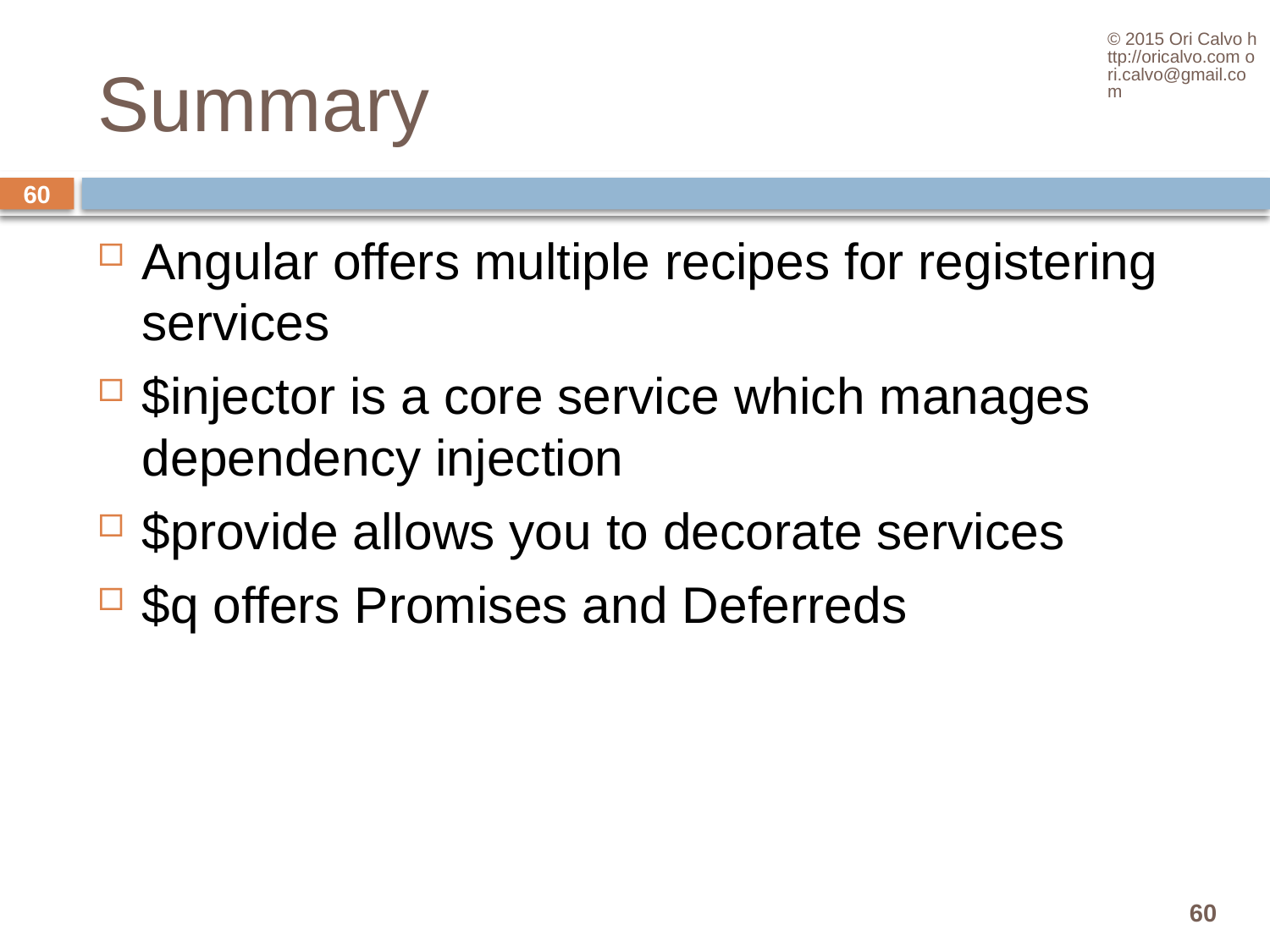

© 2015 Ori Calvo http://oricalvo.com ori.calvo@gmail.com
# Summary
60
Angular offers multiple recipes for registering services
$injector is a core service which manages dependency injection
$provide allows you to decorate services
$q offers Promises and Deferreds